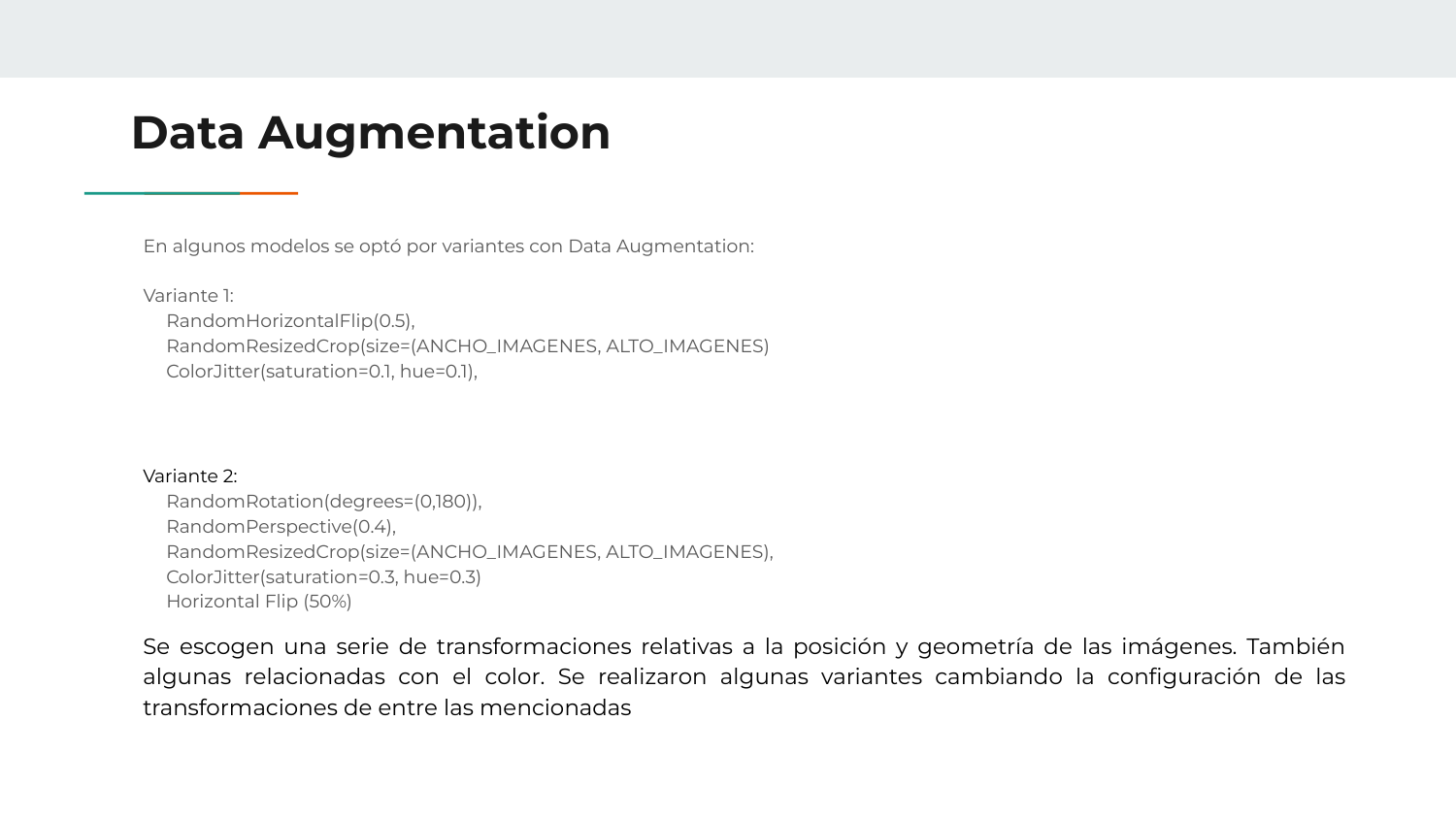

# Data Augmentation
En algunos modelos se optó por variantes con Data Augmentation:
Variante 1:
RandomHorizontalFlip(0.5),
RandomResizedCrop(size=(ANCHO_IMAGENES, ALTO_IMAGENES)
ColorJitter(saturation=0.1, hue=0.1),

Variante 2:
RandomRotation(degrees=(0,180)),
RandomPerspective(0.4),
RandomResizedCrop(size=(ANCHO_IMAGENES, ALTO_IMAGENES),
ColorJitter(saturation=0.3, hue=0.3)
Horizontal Flip (50%)
Se escogen una serie de transformaciones relativas a la posición y geometría de las imágenes. También algunas relacionadas con el color. Se realizaron algunas variantes cambiando la configuración de las transformaciones de entre las mencionadas